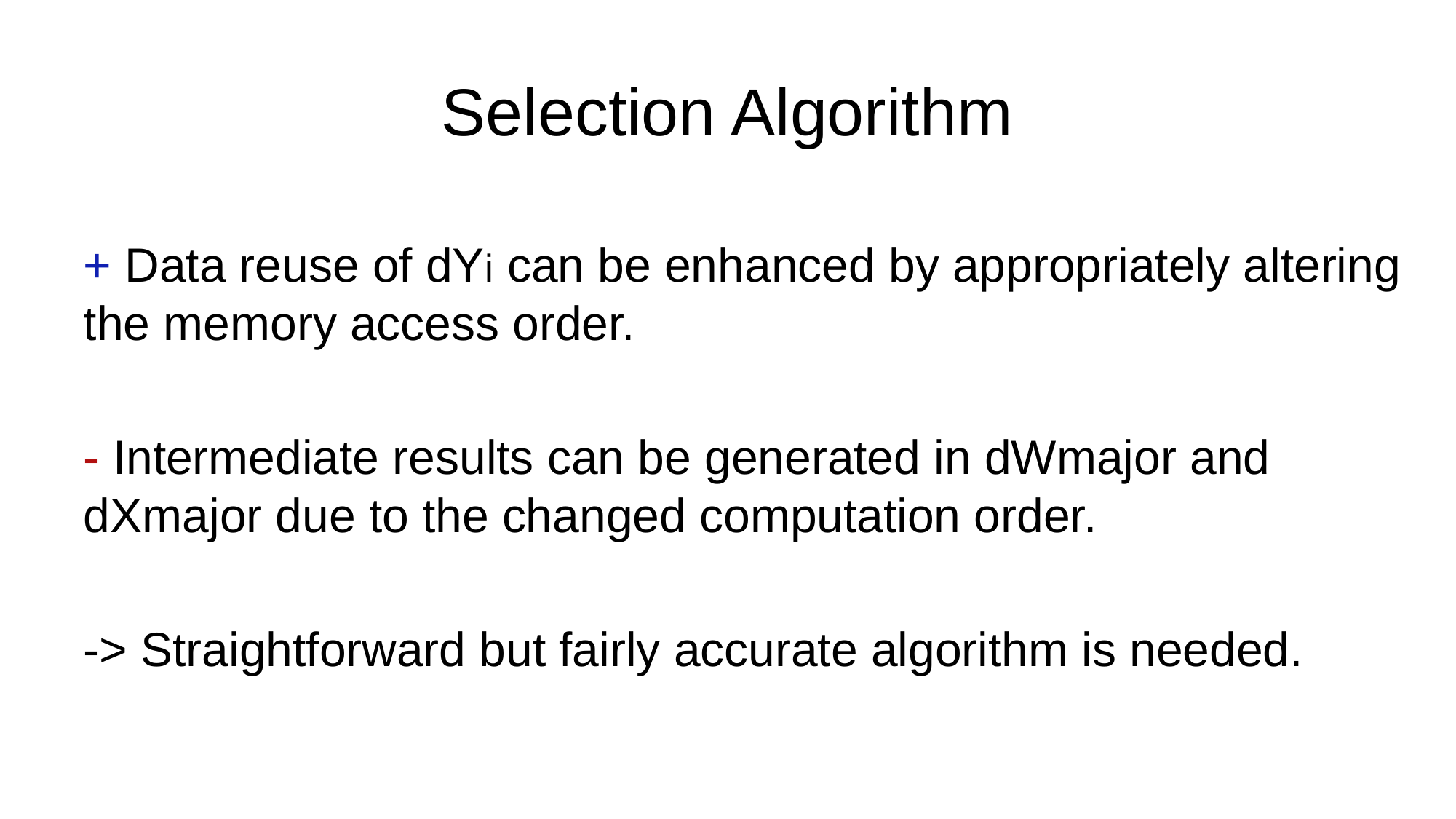

# Selection Algorithm
+ Data reuse of dYi can be enhanced by appropriately altering the memory access order.

- Intermediate results can be generated in dWmajor and dXmajor due to the changed computation order.

-> Straightforward but fairly accurate algorithm is needed.